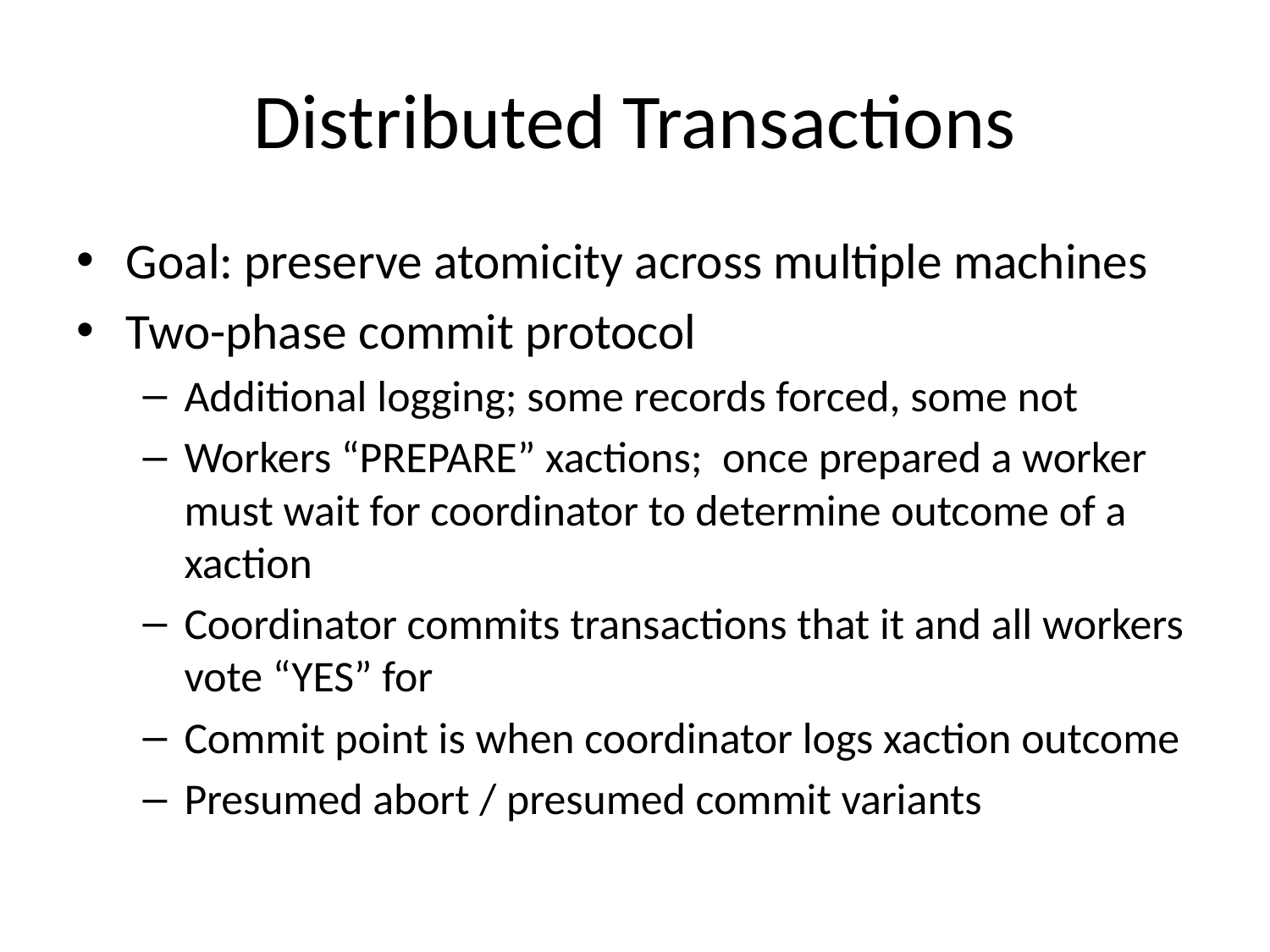

# Distributed Transactions
Goal: preserve atomicity across multiple machines
Two-phase commit protocol
Additional logging; some records forced, some not
Workers “PREPARE” xactions;  once prepared a worker must wait for coordinator to determine outcome of a xaction
Coordinator commits transactions that it and all workers vote “YES” for
Commit point is when coordinator logs xaction outcome
Presumed abort / presumed commit variants